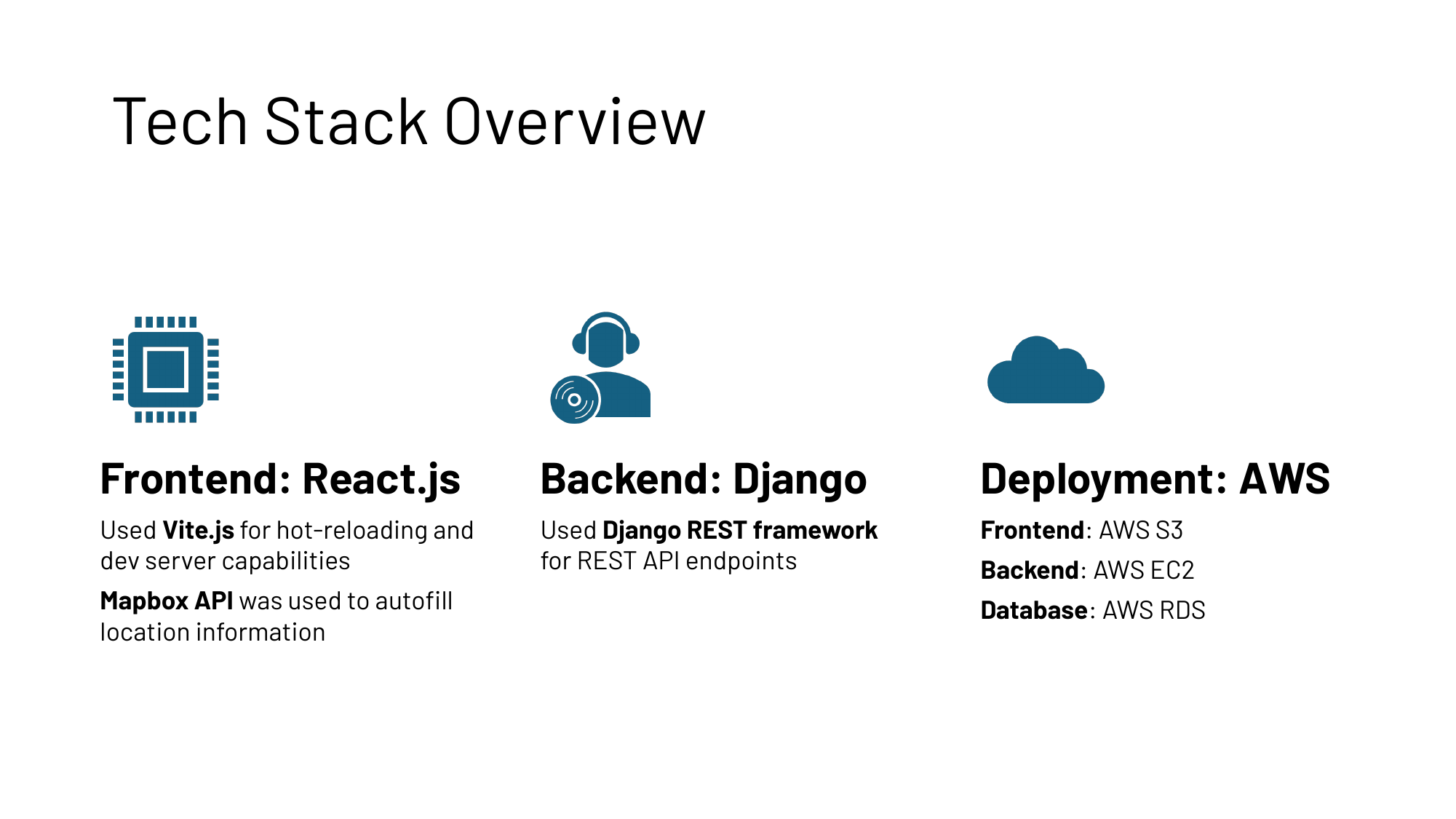

# Tech Stack Overview
Frontend: React.js
Used Vite.js for hot-reloading and dev server capabilities
Mapbox API was used to autofill location information
Backend: Django
Used Django REST framework for REST API endpoints
Deployment: AWS
Frontend: AWS S3
Backend: AWS EC2
Database: AWS RDS